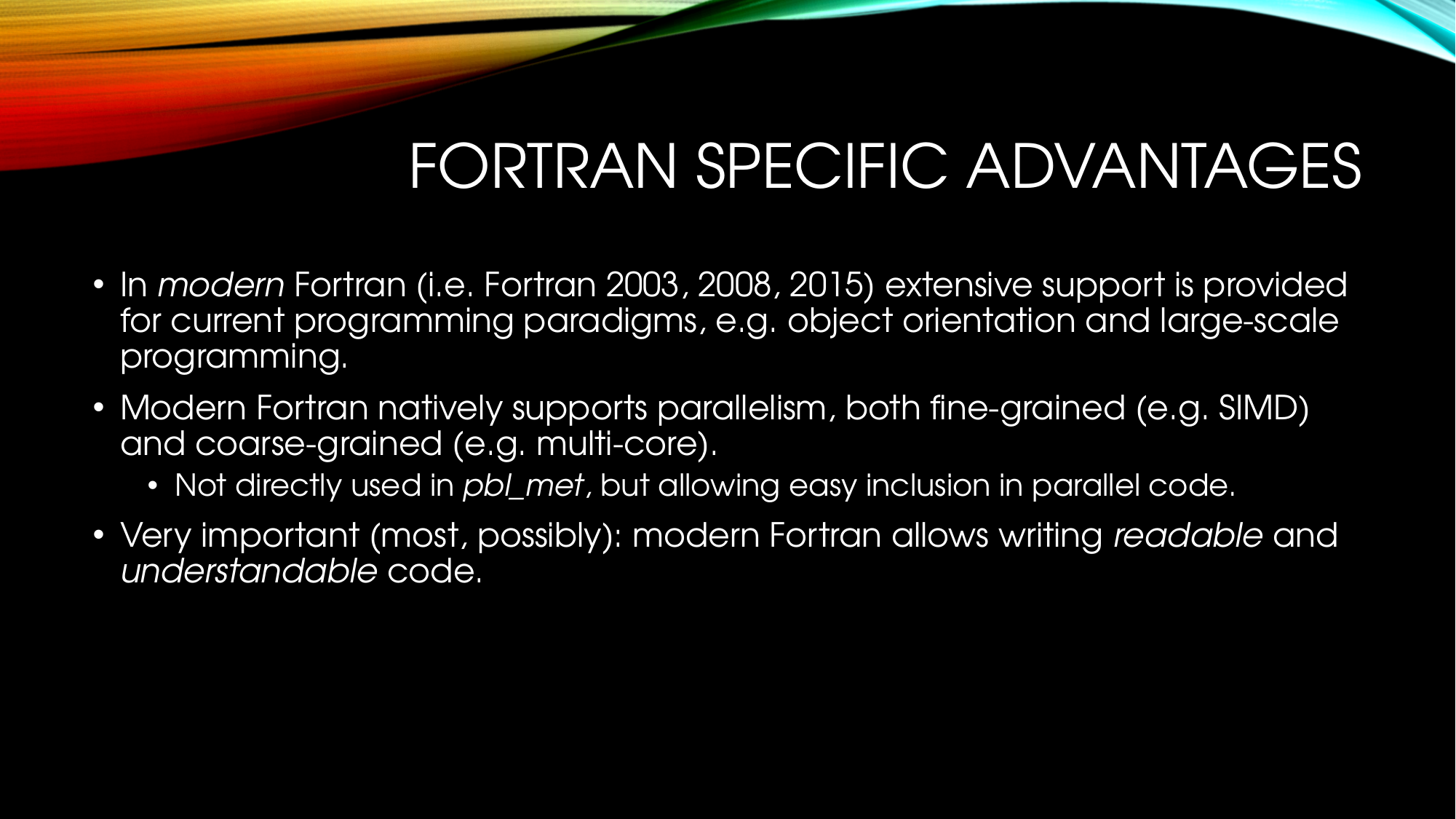

# Fortran specific advantages
In modern Fortran (i.e. Fortran 2003, 2008, 2015) extensive support is provided for current programming paradigms, e.g. object orientation and large-scale programming.
Modern Fortran natively supports parallelism, both fine-grained (e.g. SIMD) and coarse-grained (e.g. multi-core).
Not directly used in pbl_met, but allowing easy inclusion in parallel code.
Very important (most, possibly): modern Fortran allows writing readable and understandable code.